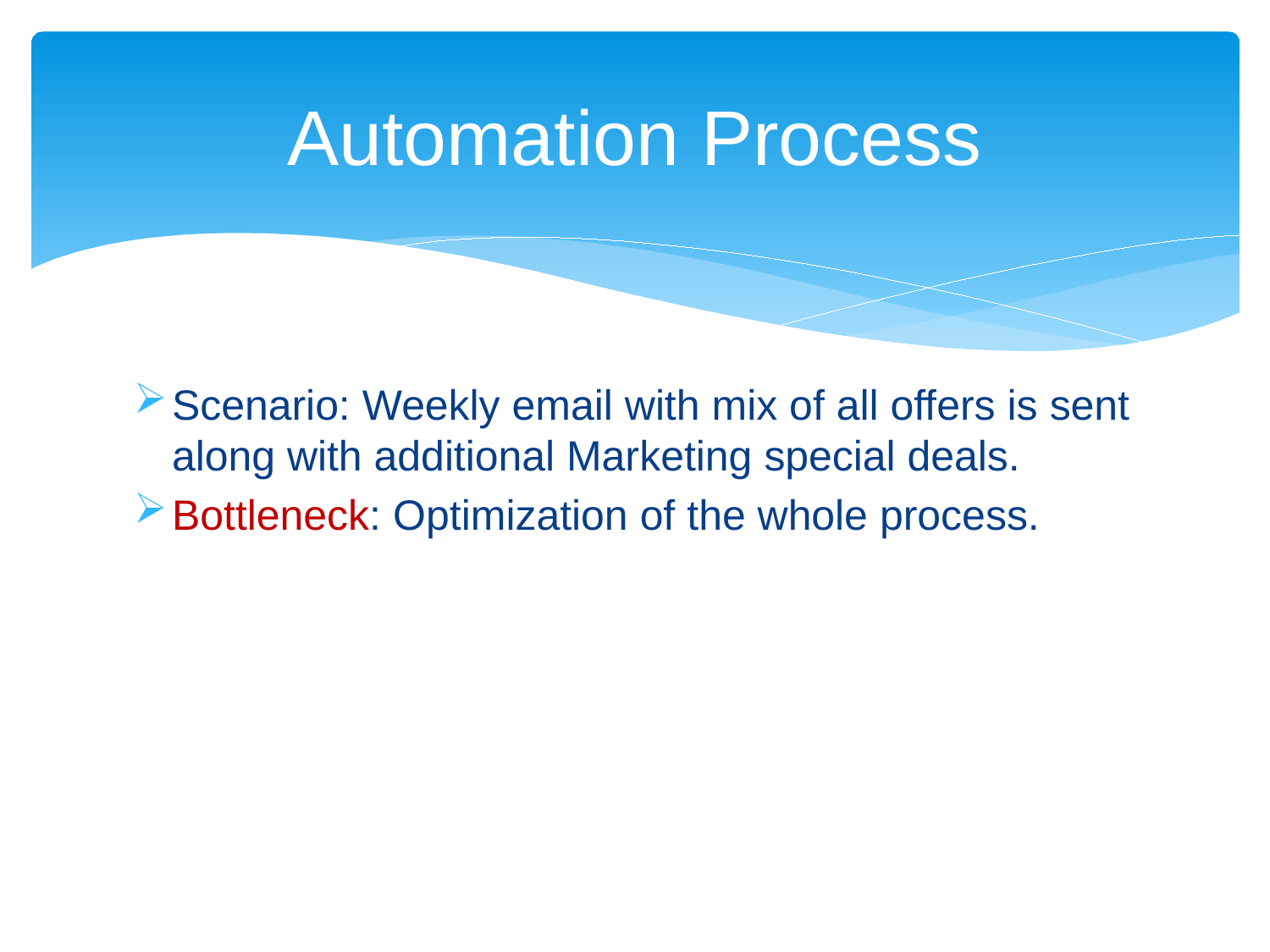

# Automation Process
Scenario: Weekly email with mix of all offers is sent along with additional Marketing special deals.
Bottleneck: Optimization of the whole process.